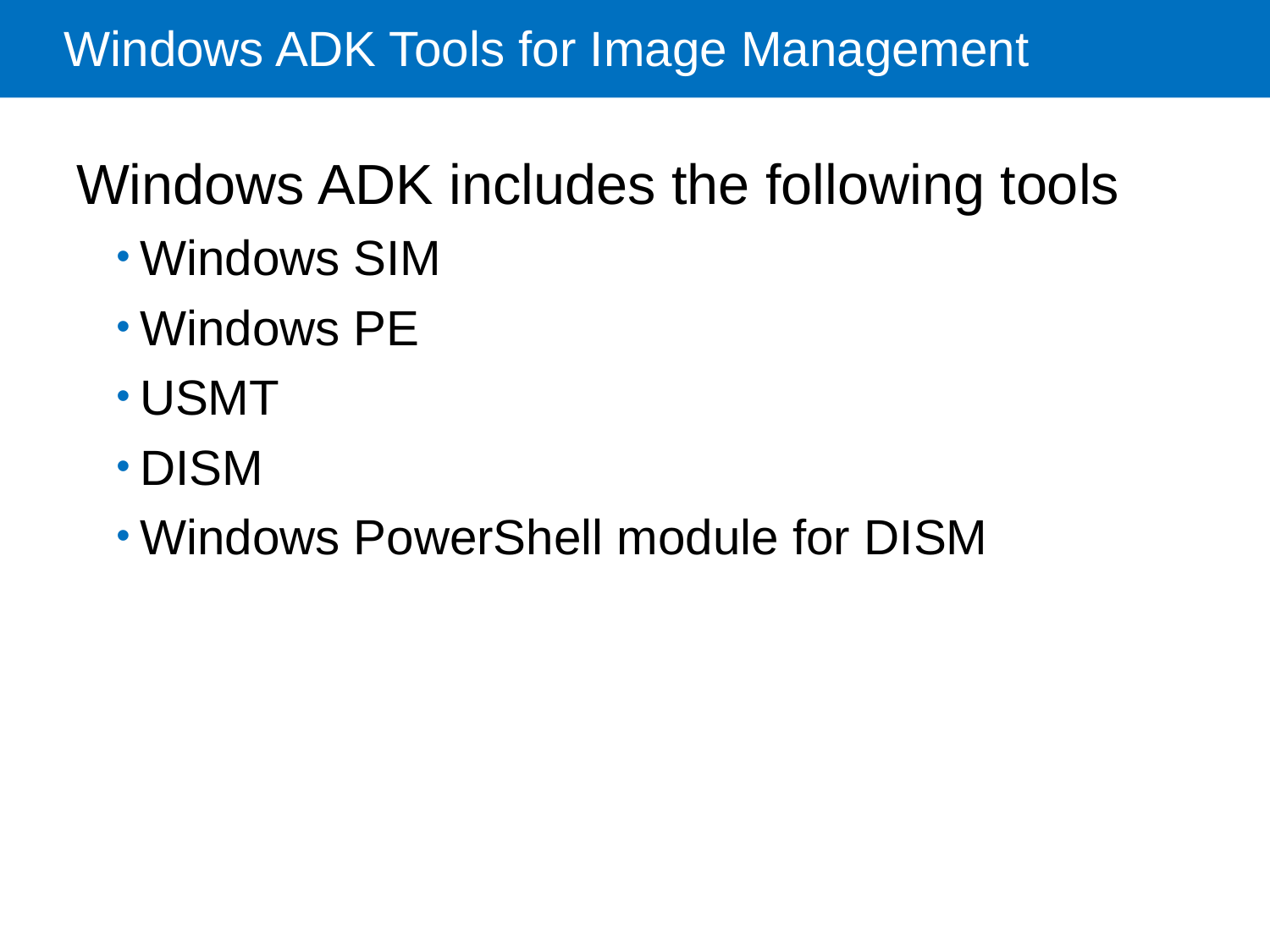

# Windows ADK Tools for Image Management
Windows ADK includes the following tools
Windows SIM
Windows PE
USMT
DISM
Windows PowerShell module for DISM